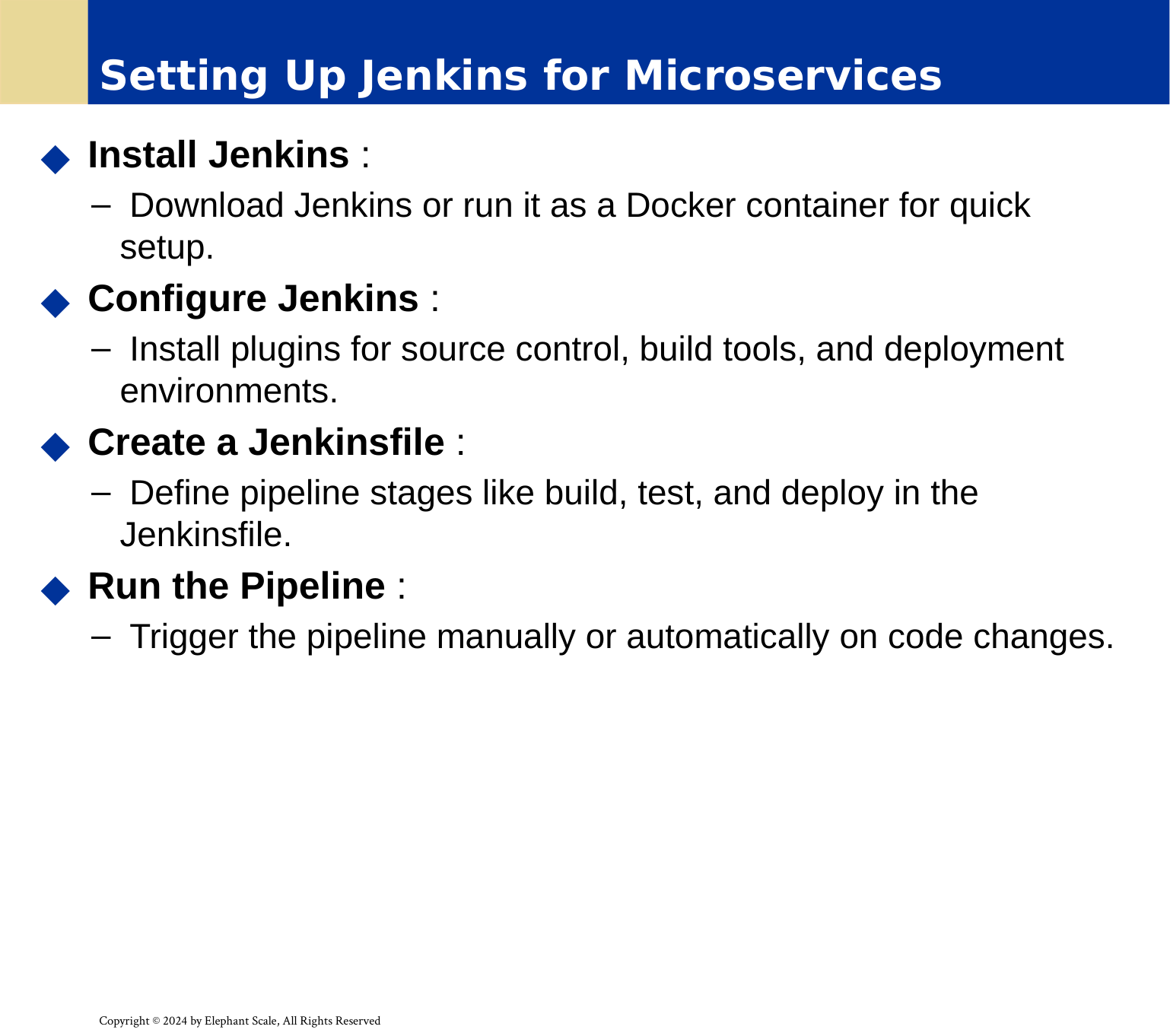

# Setting Up Jenkins for Microservices
 Install Jenkins :
 Download Jenkins or run it as a Docker container for quick setup.
 Configure Jenkins :
 Install plugins for source control, build tools, and deployment environments.
 Create a Jenkinsfile :
 Define pipeline stages like build, test, and deploy in the Jenkinsfile.
 Run the Pipeline :
 Trigger the pipeline manually or automatically on code changes.
Copyright © 2024 by Elephant Scale, All Rights Reserved